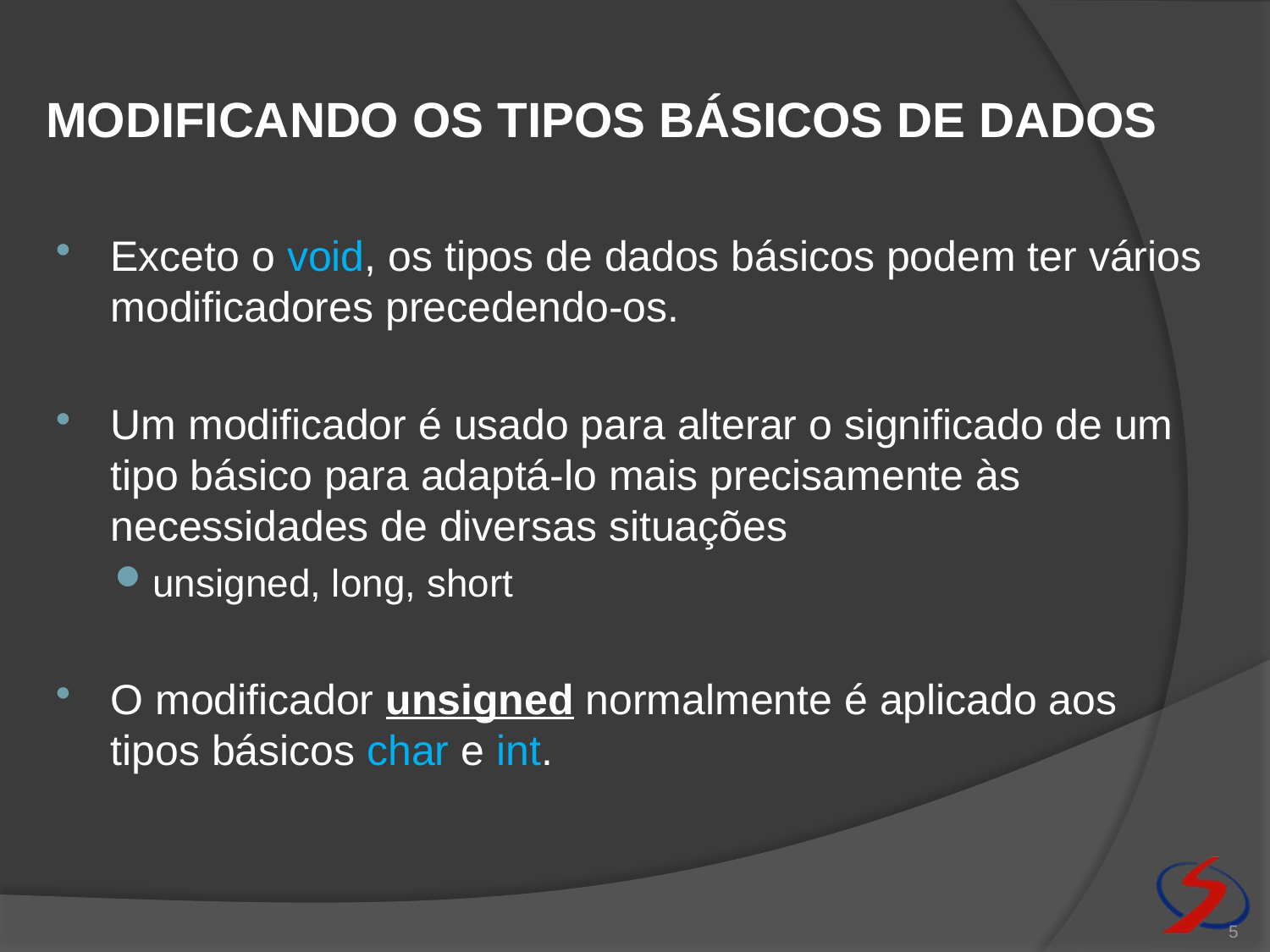

# Modificando os tipos básicos de dados
Exceto o void, os tipos de dados básicos podem ter vários modificadores precedendo-os.

Um modificador é usado para alterar o significado de um tipo básico para adaptá-lo mais precisamente às necessidades de diversas situações
unsigned, long, short

O modificador unsigned normalmente é aplicado aos tipos básicos char e int.
5